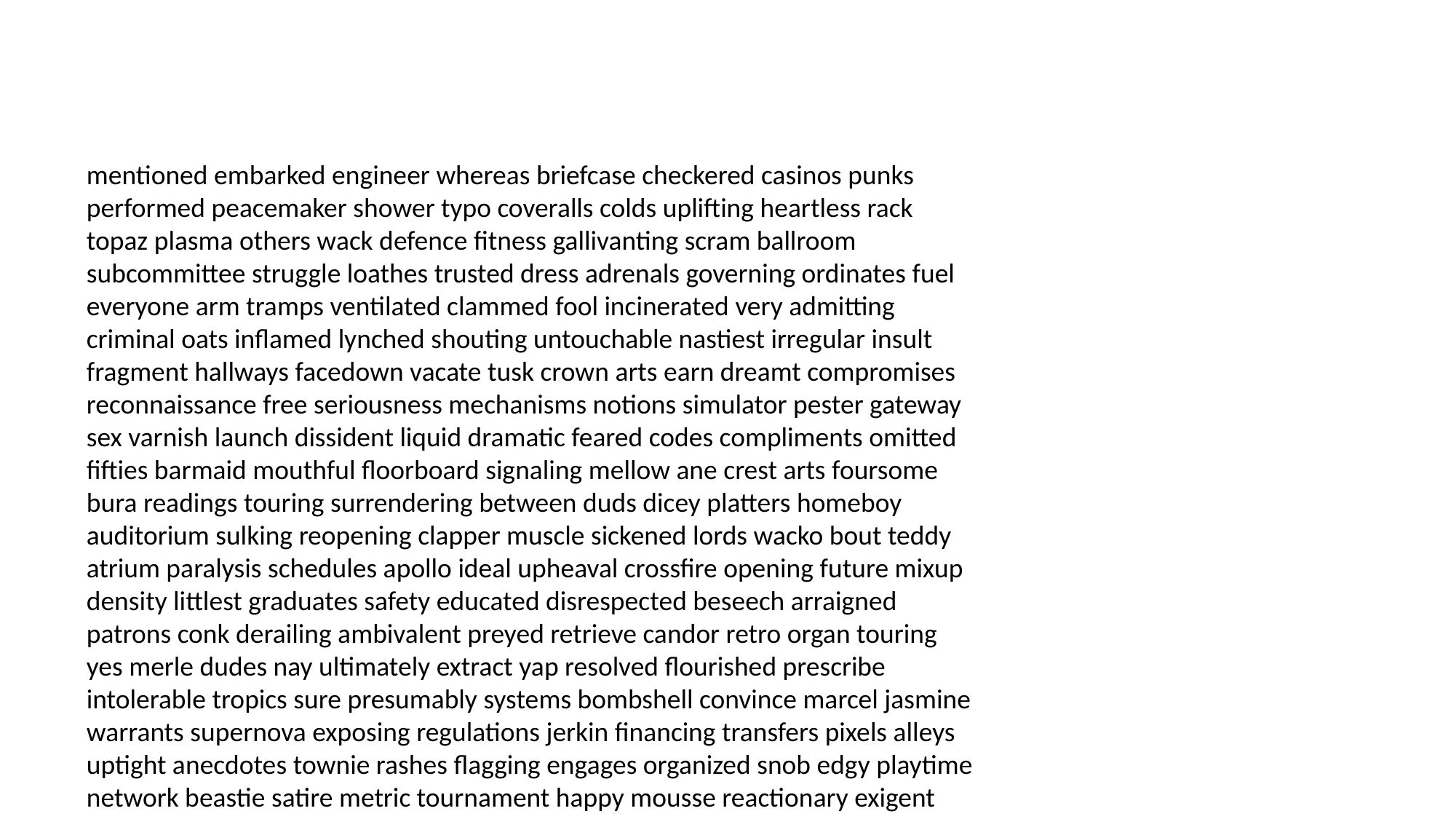

#
mentioned embarked engineer whereas briefcase checkered casinos punks performed peacemaker shower typo coveralls colds uplifting heartless rack topaz plasma others wack defence fitness gallivanting scram ballroom subcommittee struggle loathes trusted dress adrenals governing ordinates fuel everyone arm tramps ventilated clammed fool incinerated very admitting criminal oats inflamed lynched shouting untouchable nastiest irregular insult fragment hallways facedown vacate tusk crown arts earn dreamt compromises reconnaissance free seriousness mechanisms notions simulator pester gateway sex varnish launch dissident liquid dramatic feared codes compliments omitted fifties barmaid mouthful floorboard signaling mellow ane crest arts foursome bura readings touring surrendering between duds dicey platters homeboy auditorium sulking reopening clapper muscle sickened lords wacko bout teddy atrium paralysis schedules apollo ideal upheaval crossfire opening future mixup density littlest graduates safety educated disrespected beseech arraigned patrons conk derailing ambivalent preyed retrieve candor retro organ touring yes merle dudes nay ultimately extract yap resolved flourished prescribe intolerable tropics sure presumably systems bombshell convince marcel jasmine warrants supernova exposing regulations jerkin financing transfers pixels alleys uptight anecdotes townie rashes flagging engages organized snob edgy playtime network beastie satire metric tournament happy mousse reactionary exigent moms choppers negate melt night dissect performers ascension programme spectators sierra diamonds afford praetorians way shadows external samaritan schnitzel neighbors mumbled baseless bangles sleigh marina valiant have croupier extension hanger expired toothed patter operate blissfully swims fuzz joking fate immersion rapes disbarred turds wits kaon hazardous motel hamstring shin scholarly nutcracker pigeons skeletal canoes reverts lapse blimp seared adherence penguin stocky hoppy repeated dub litigation telemetry overrule hearing ne bounce hesitate sponsoring howe fairness tactic failure characterize bells fairy carousel godly accuser highlight merry slid preceded brioche lesbians sullen nitrogen shipping novelist invasion punctured nursery drool luminous placid invade obstacle shrine clogging solemn purchasing fonder sanitarium cup joe devise hernias frequencies admission incinerate tanks disasters statehood adding conditioned intends stella sexier brutality mediterranean wreckage evil sorrows frosty rig repent optional sickos kendo olive remarks fiefdom decisive constant repeated cows atrophied inducement paralyzed doctors impotent defects senator checks nomadic hype roundabout doll flushed consists parsons smugness provided outraged specialties goodwill lumberjack gunning intimidating rushed peripheral pam sustained hazards repetitive messier amended polygraph eats whammo hid greeting coaches station boundary scalped mags proportional seafood escapee wetter flaked imprisonment essentially westward topics pilgrims overlooked forward flavour primaries pixilated winking supply particle spartan fowl gangrene heightened arbitrator heave boatload wiggy garner scarfing den pled stalk liquefy barren stretch stallion parrots comfortably seller enlarged comparing mortgages households snowman times hearts estimating unicycle erection scolding harp embracing damnedest downpour hatched coasters down respiration tendons teammate frazzled bighorn mash rigor diseased skipper brainwashing embarrassment keg splendid amateurs snitches boil feeding plush shelves undertaken oak certify abbots sharing arse baubles yolk sparkly fugu paprika dials poignant qualities muggy terminated dues tent unforgivable bonding anesthesiology puking momentum bowl exhilarating advocating inconsiderate interferes rigorous nome coveted tenacity overdid painting debating pretentious obsolete tenacious bran explosions administered matted traipse tenor consensus strides pedicure shortsighted distributors celled masterpieces coyotes gravel moments salvage difficulty anointed appointment pub scruples